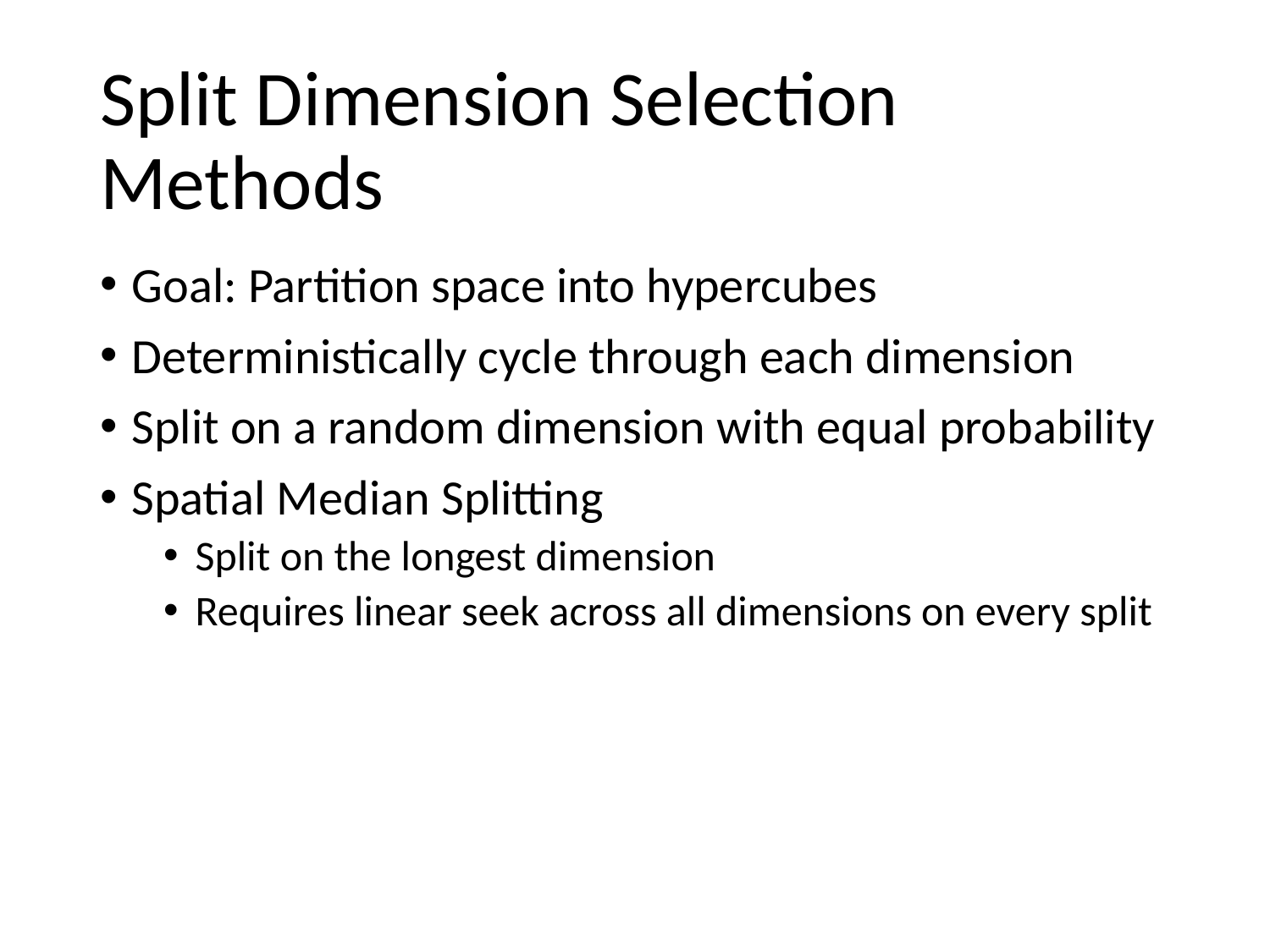

# Split Dimension Selection Methods
Goal: Partition space into hypercubes
Deterministically cycle through each dimension
Split on a random dimension with equal probability
Spatial Median Splitting
Split on the longest dimension
Requires linear seek across all dimensions on every split